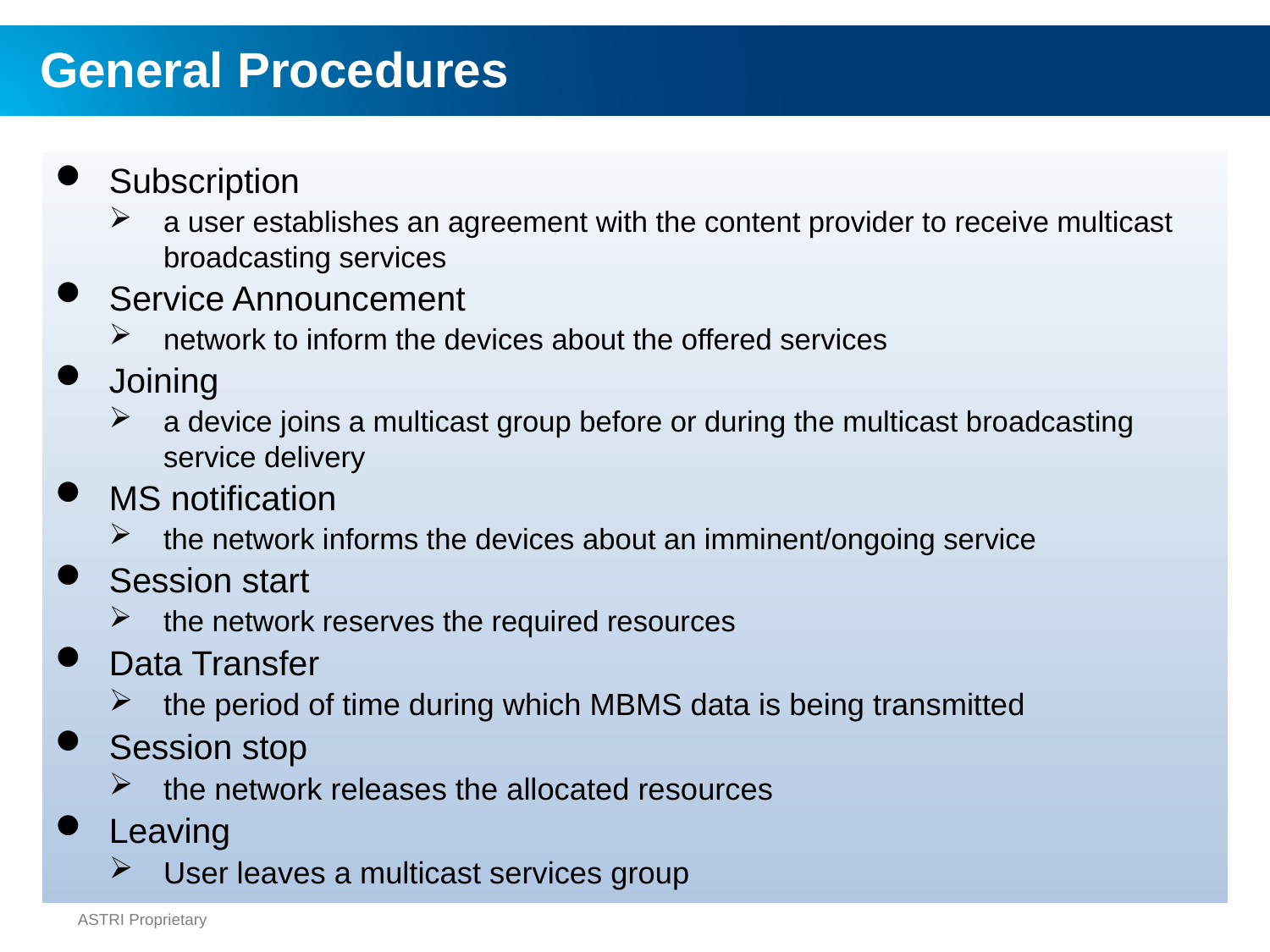

General Procedures
Subscription
a user establishes an agreement with the content provider to receive multicast broadcasting services
Service Announcement
network to inform the devices about the offered services
Joining
a device joins a multicast group before or during the multicast broadcasting service delivery
MS notification
the network informs the devices about an imminent/ongoing service
Session start
the network reserves the required resources
Data Transfer
the period of time during which MBMS data is being transmitted
Session stop
the network releases the allocated resources
Leaving
User leaves a multicast services group